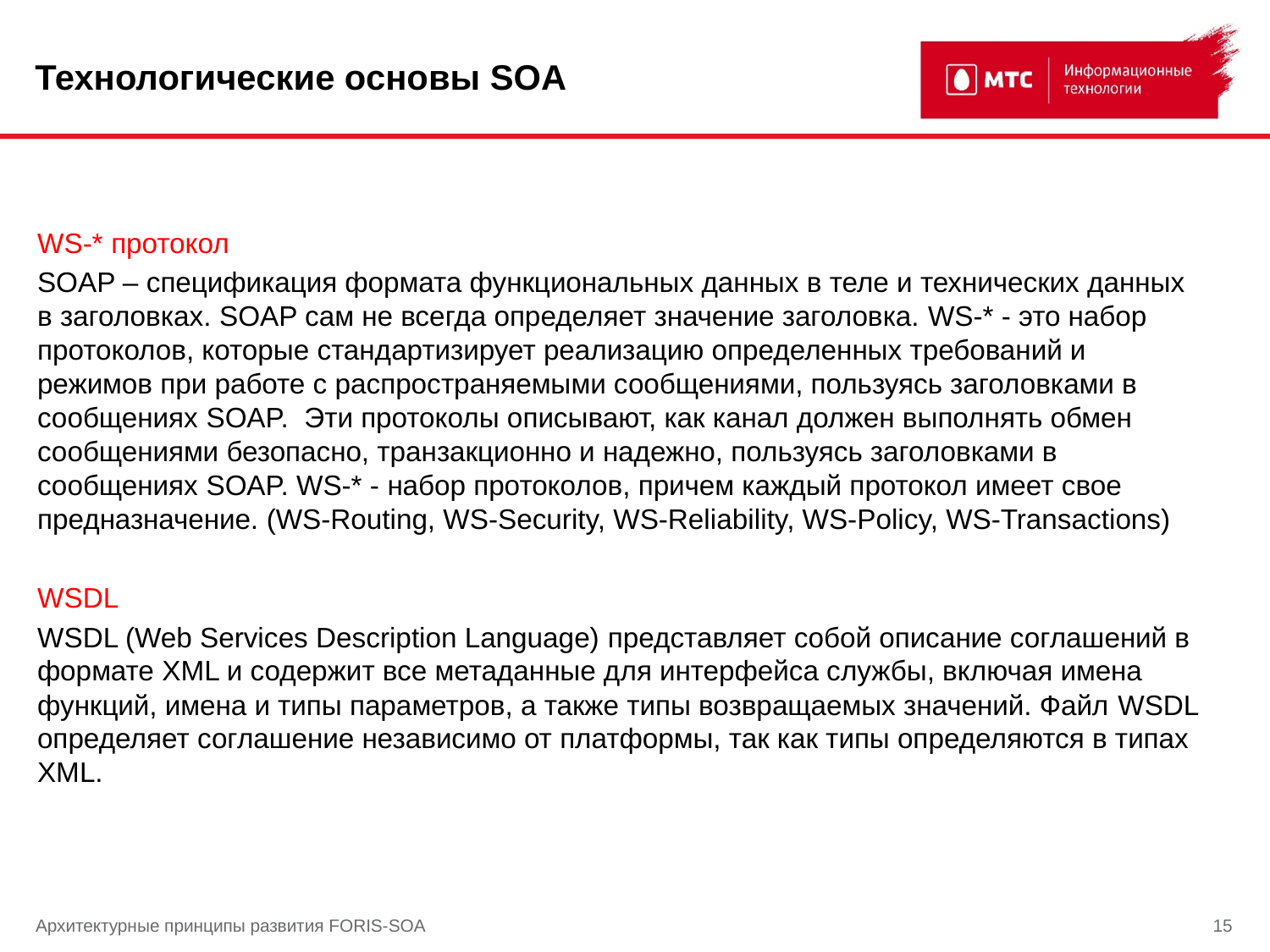

# Технологические основы SOA
WS-* протокол
SOAP – спецификация формата функциональных данных в теле и технических данных в заголовках. SOAP сам не всегда определяет значение заголовка. WS-* - это набор протоколов, которые стандартизирует реализацию определенных требований и режимов при работе с распространяемыми сообщениями, пользуясь заголовками в сообщениях SOAP.  Эти протоколы описывают, как канал должен выполнять обмен сообщениями безопасно, транзакционно и надежно, пользуясь заголовками в сообщениях SOAP. WS-* - набор протоколов, причем каждый протокол имеет свое предназначение. (WS-Routing, WS-Security, WS-Reliability, WS-Policy, WS-Transactions)

WSDL
WSDL (Web Services Description Language) представляет собой описание соглашений в формате XML и содержит все метаданные для интерфейса службы, включая имена функций, имена и типы параметров, а также типы возвращаемых значений. Файл WSDL определяет соглашение независимо от платформы, так как типы определяются в типах XML.
Архитектурные принципы развития FORIS-SOA
15